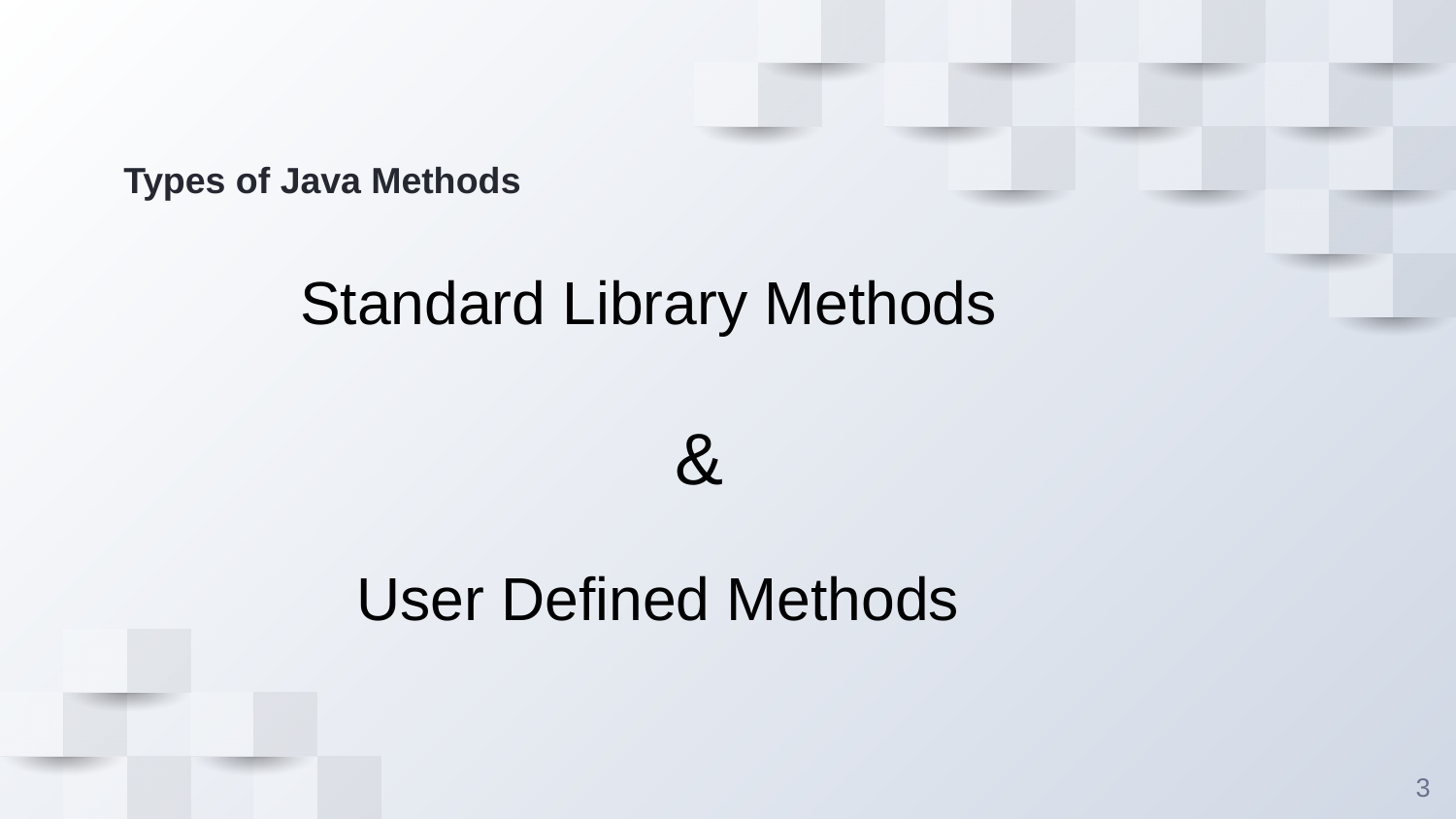

# Types of Java Methods
Standard Library Methods
&
User Defined Methods
3